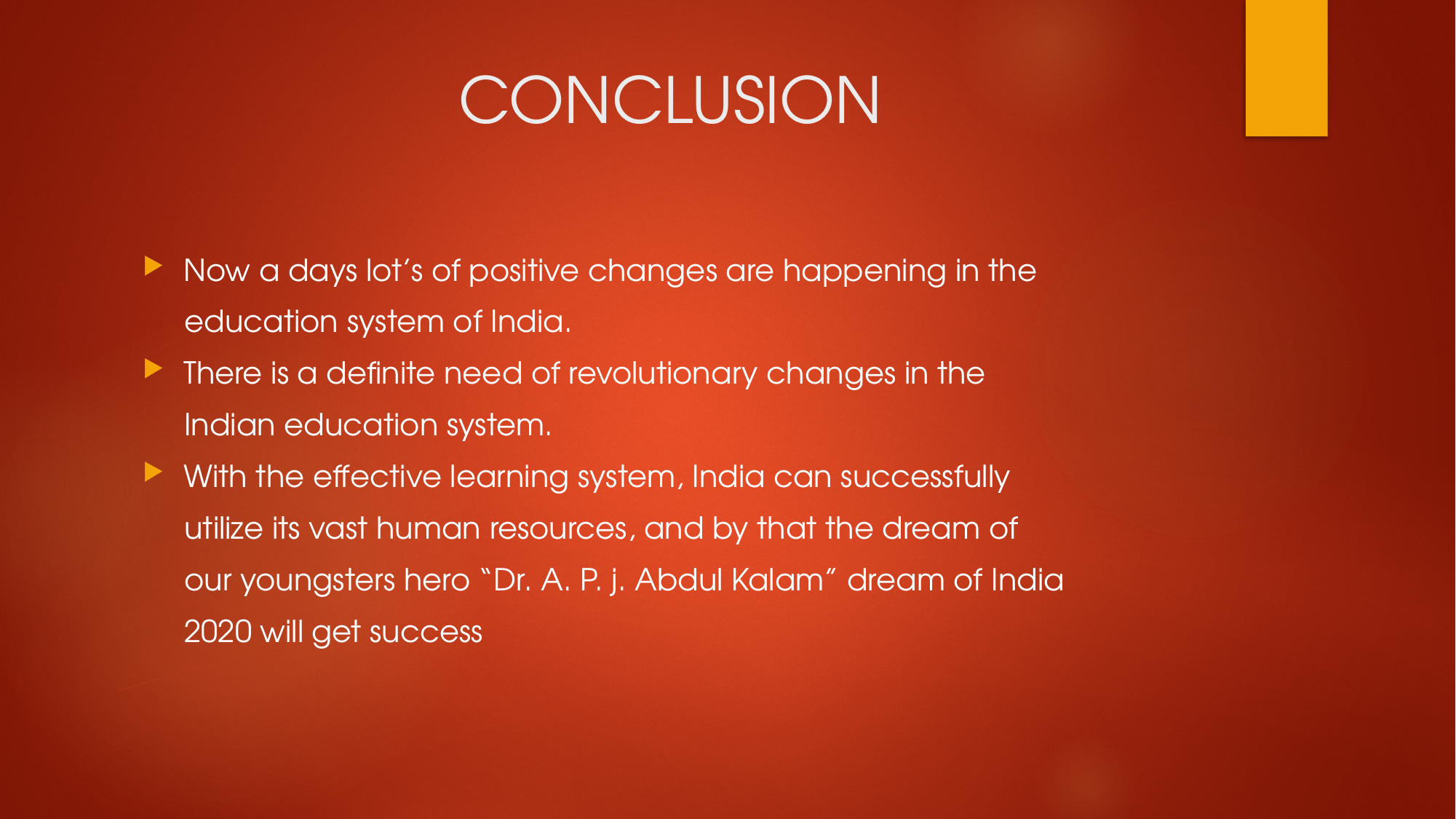

# CONCLUSION
Now a days lot’s of positive changes are happening in the
     education system of India.
There is a definite need of revolutionary changes in the
     Indian education system.
With the effective learning system, India can successfully
     utilize its vast human resources, and by that the dream of
     our youngsters hero “Dr. A. P. j. Abdul Kalam” dream of India
     2020 will get success